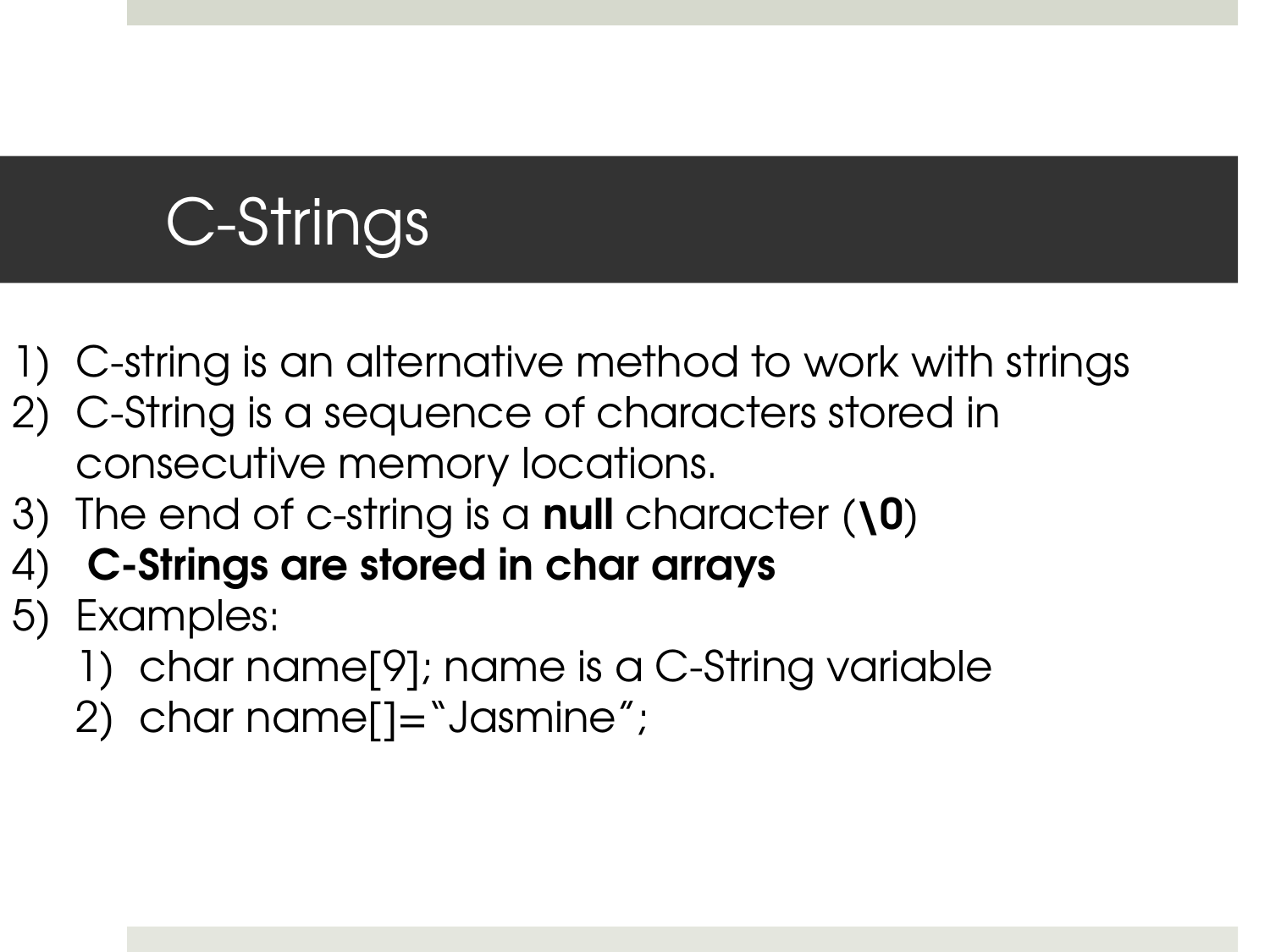

# C-Strings
C-string is an alternative method to work with strings
C-String is a sequence of characters stored in consecutive memory locations.
The end of c-string is a null character (\0)
 C-Strings are stored in char arrays
Examples:
char name[9]; name is a C-String variable
char name[]=“Jasmine”;